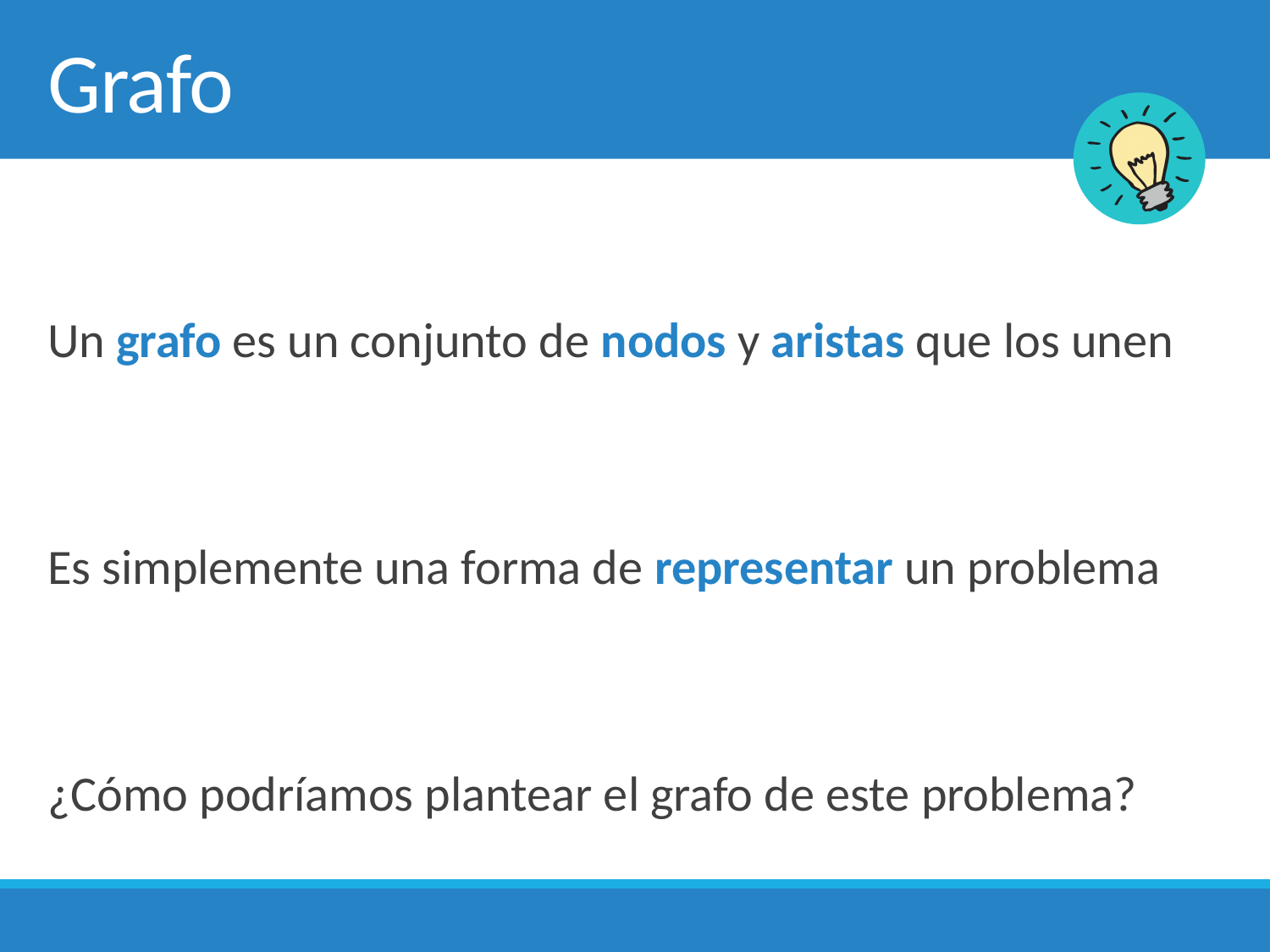

# Grafo
Un grafo es un conjunto de nodos y aristas que los unen

Es simplemente una forma de representar un problema

¿Cómo podríamos plantear el grafo de este problema?